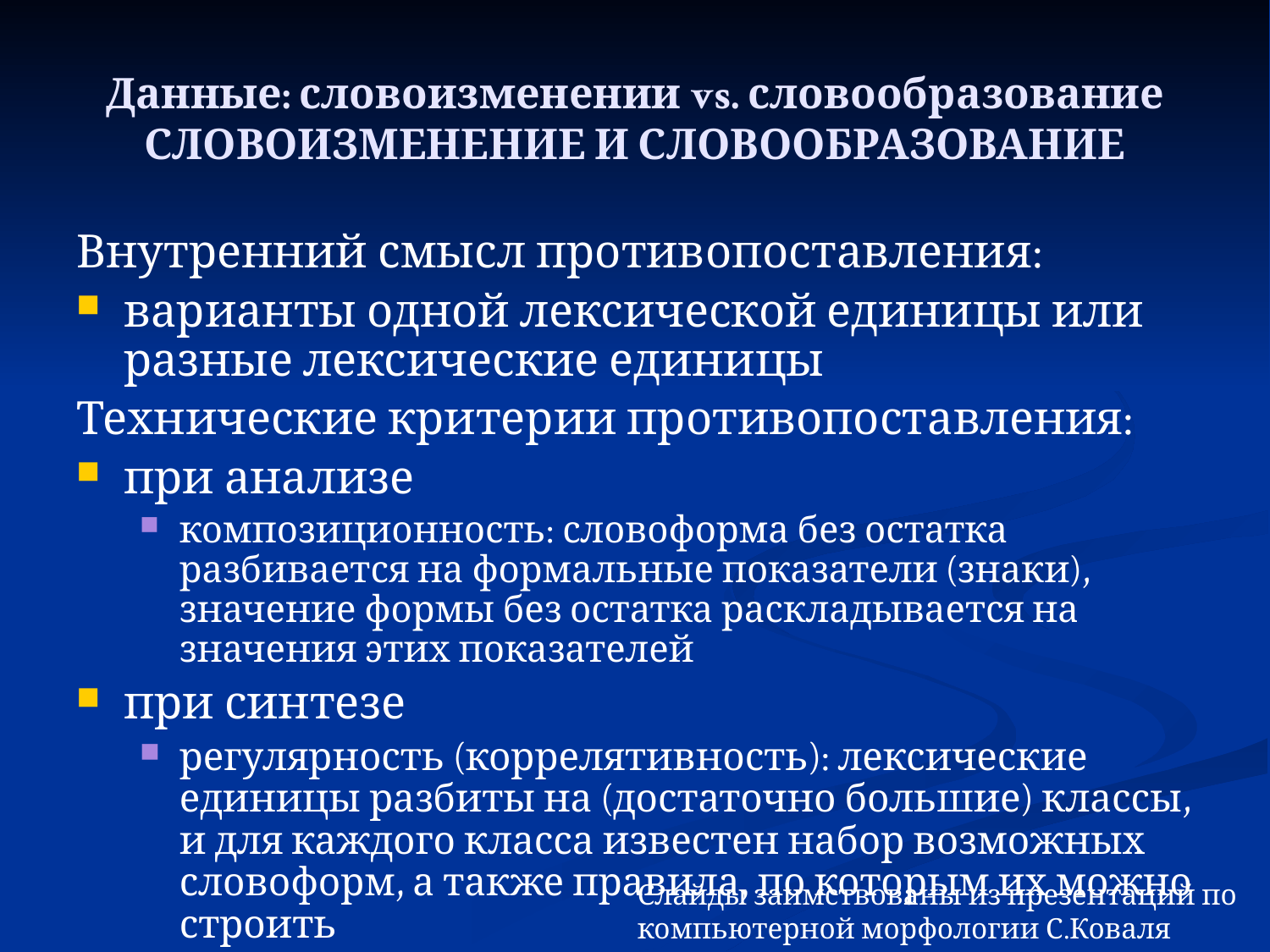

# Данные: словоизменении vs. словообразование СЛОВОИЗМЕНЕНИЕ И СЛОВООБРАЗОВАНИЕ
Внутренний смысл противопоставления:
варианты одной лексической единицы или разные лексические единицы
Технические критерии противопоставления:
при анализе
композиционность: словоформа без остатка разбивается на формальные показатели (знаки), значение формы без остатка раскладывается на значения этих показателей
при синтезе
регулярность (коррелятивность): лексические единицы разбиты на (достаточно большие) классы, и для каждого класса известен набор возможных словоформ, а также правила, по которым их можно строить
Слайды заимствованы из презентаций по компьютерной морфологии С.Коваля